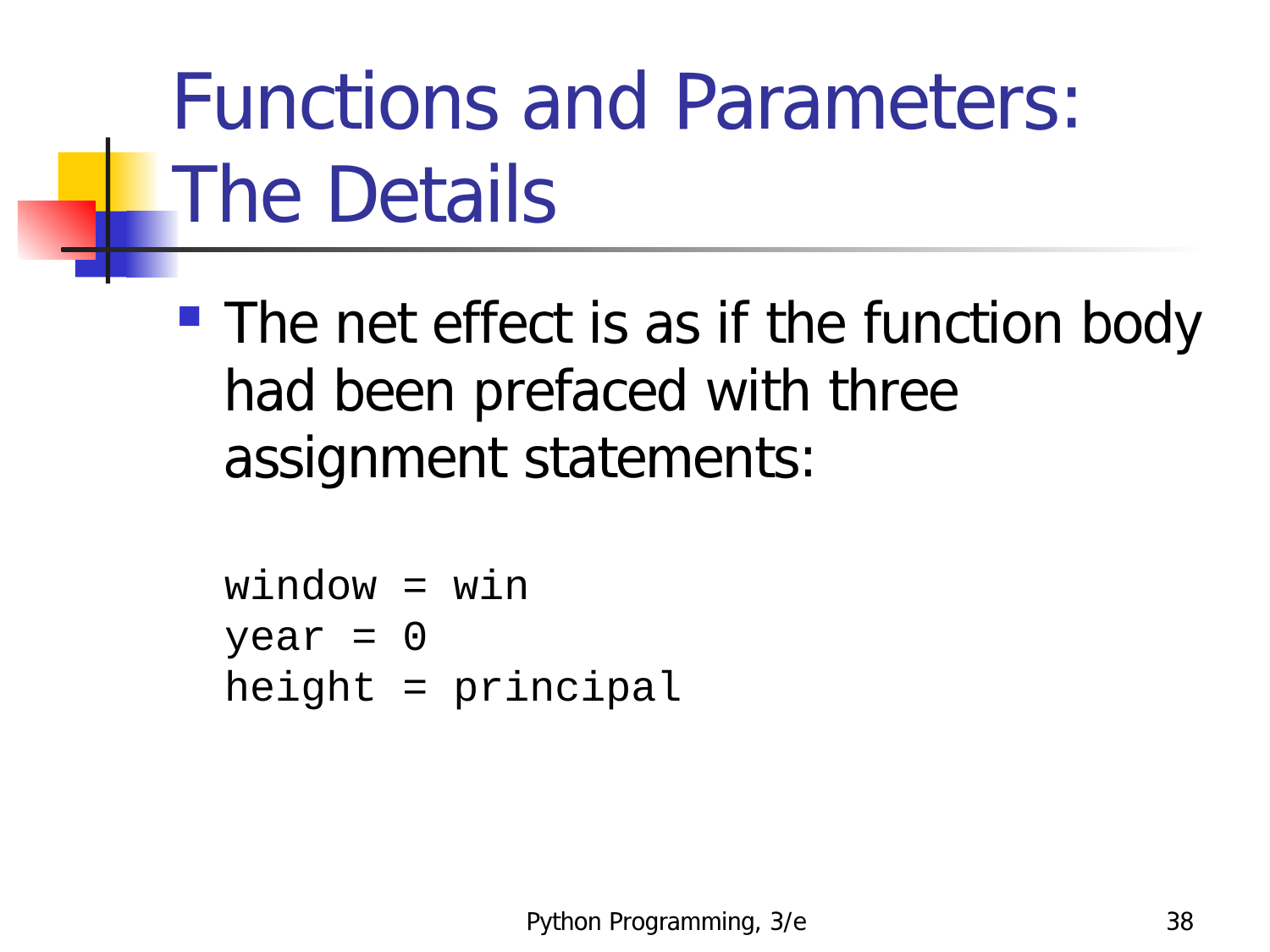

# Functions and Parameters: The Details
The net effect is as if the function body had been prefaced with three assignment statements:
window = win
year = 0
height = principal
Python Programming, 3/e
38